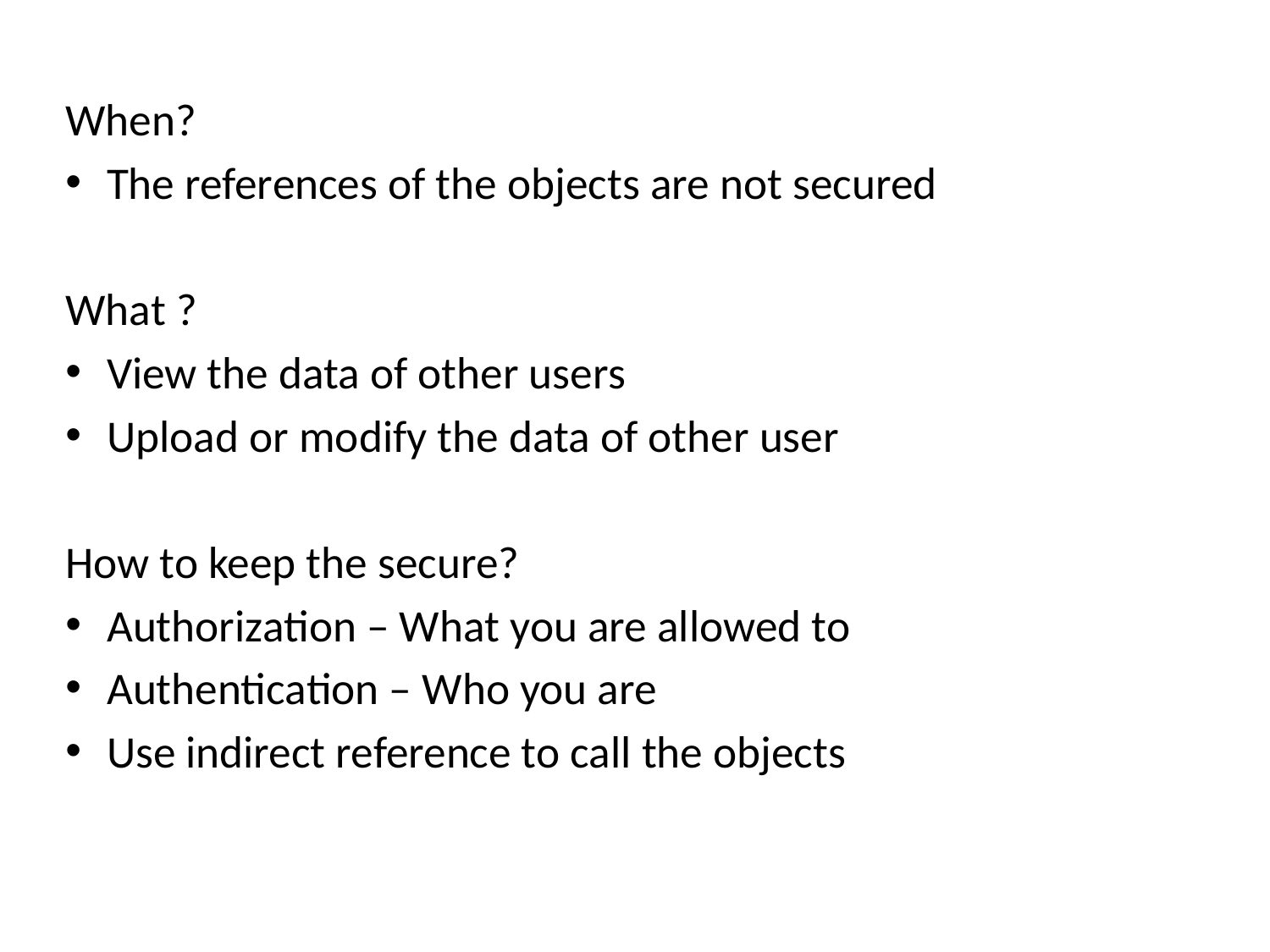

When?
The references of the objects are not secured

What ?
View the data of other users
Upload or modify the data of other user

How to keep the secure?
Authorization – What you are allowed to
Authentication – Who you are
Use indirect reference to call the objects